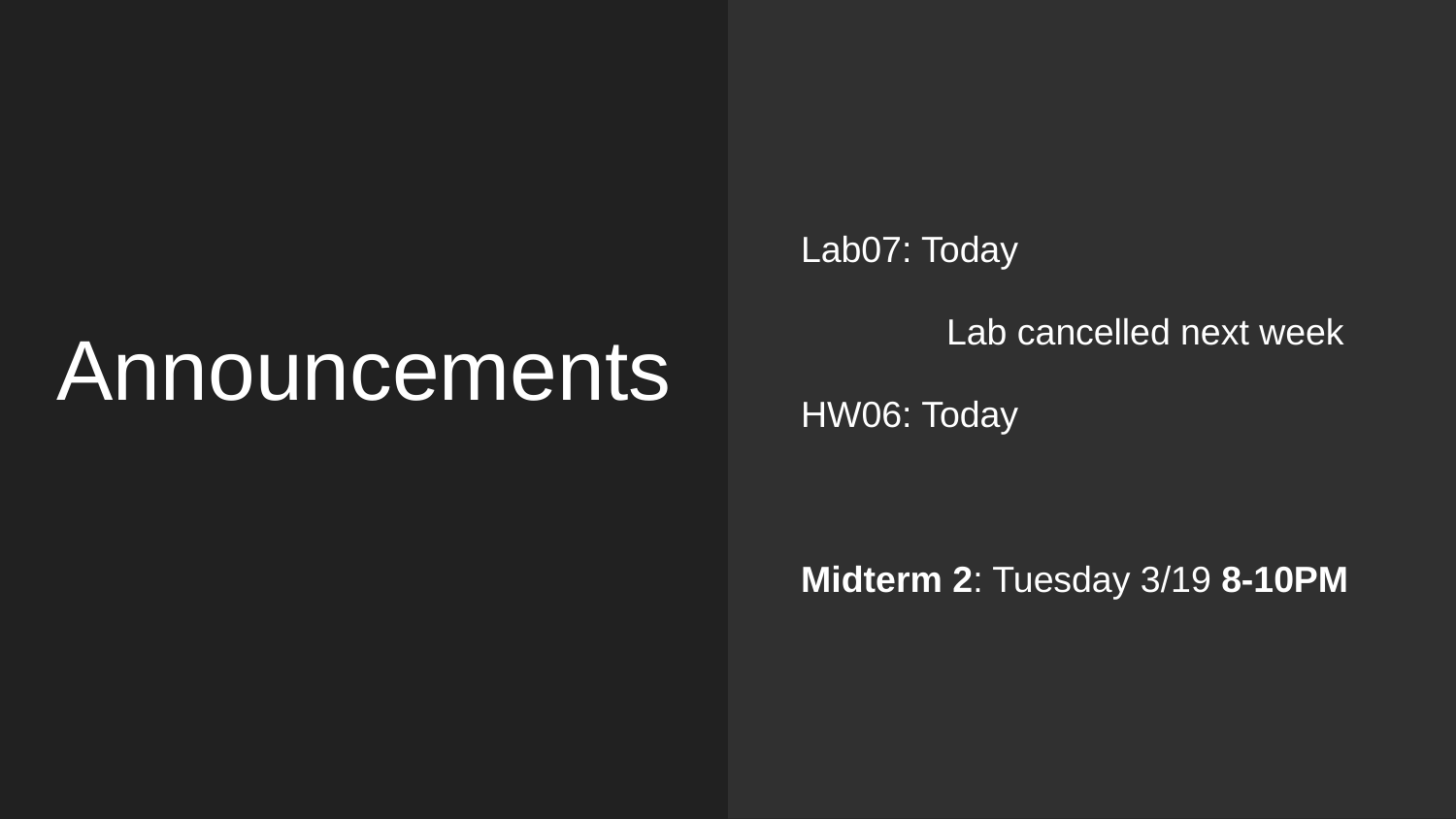

Lab07: Today
	Lab cancelled next week
HW06: Today

Midterm 2: Tuesday 3/19 8-10PM
# Announcements